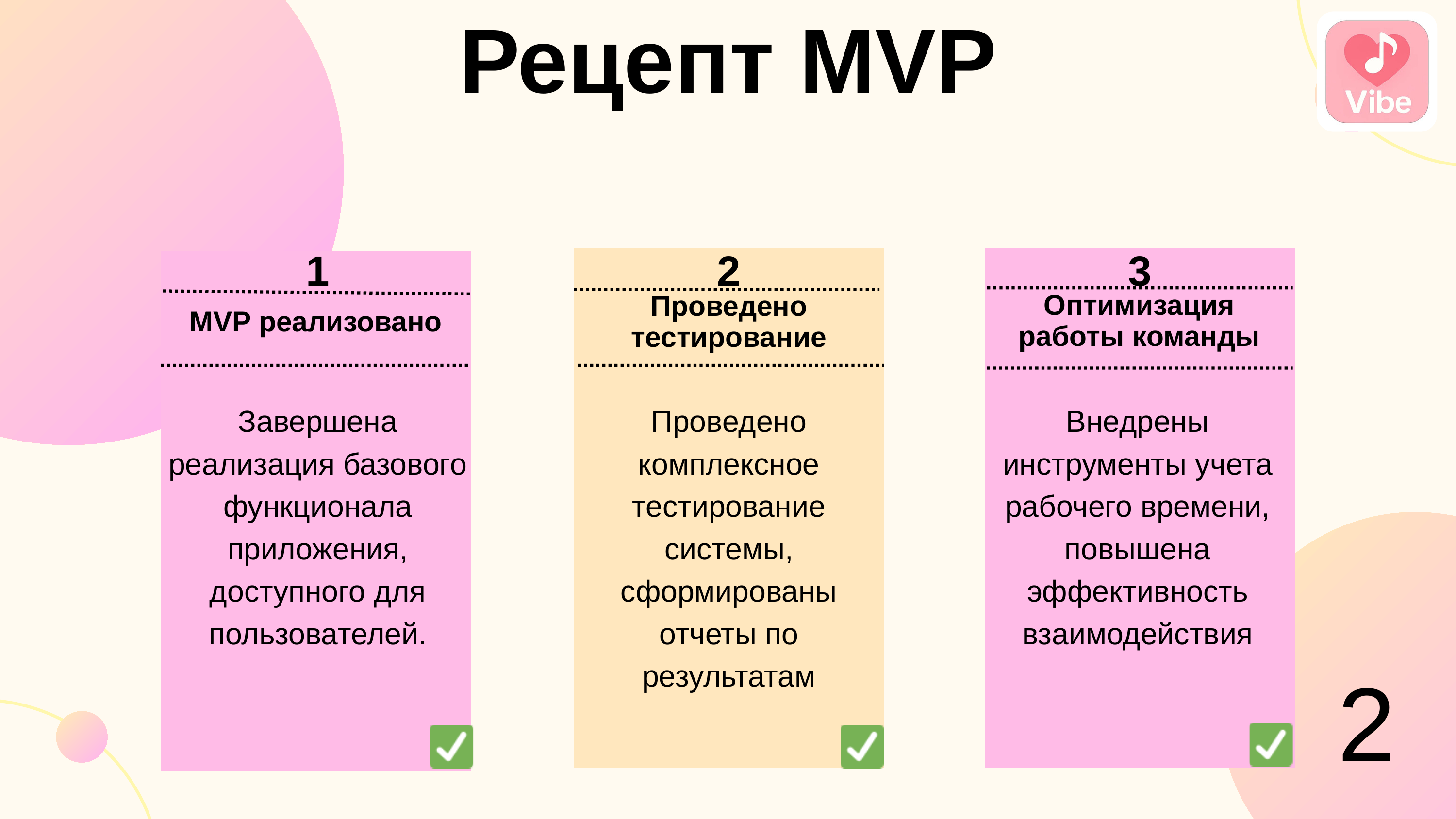

Рецепт MVP

1
2

3

Оптимизация работы команды

Проведено тестирование

MVP реализовано

Завершена реализация базового функционала приложения, доступного для пользователей.
Проведено комплексное тестирование системы, сформированы отчеты по результатам
Внедрены инструменты учета рабочего времени, повышена эффективность взаимодействия

2